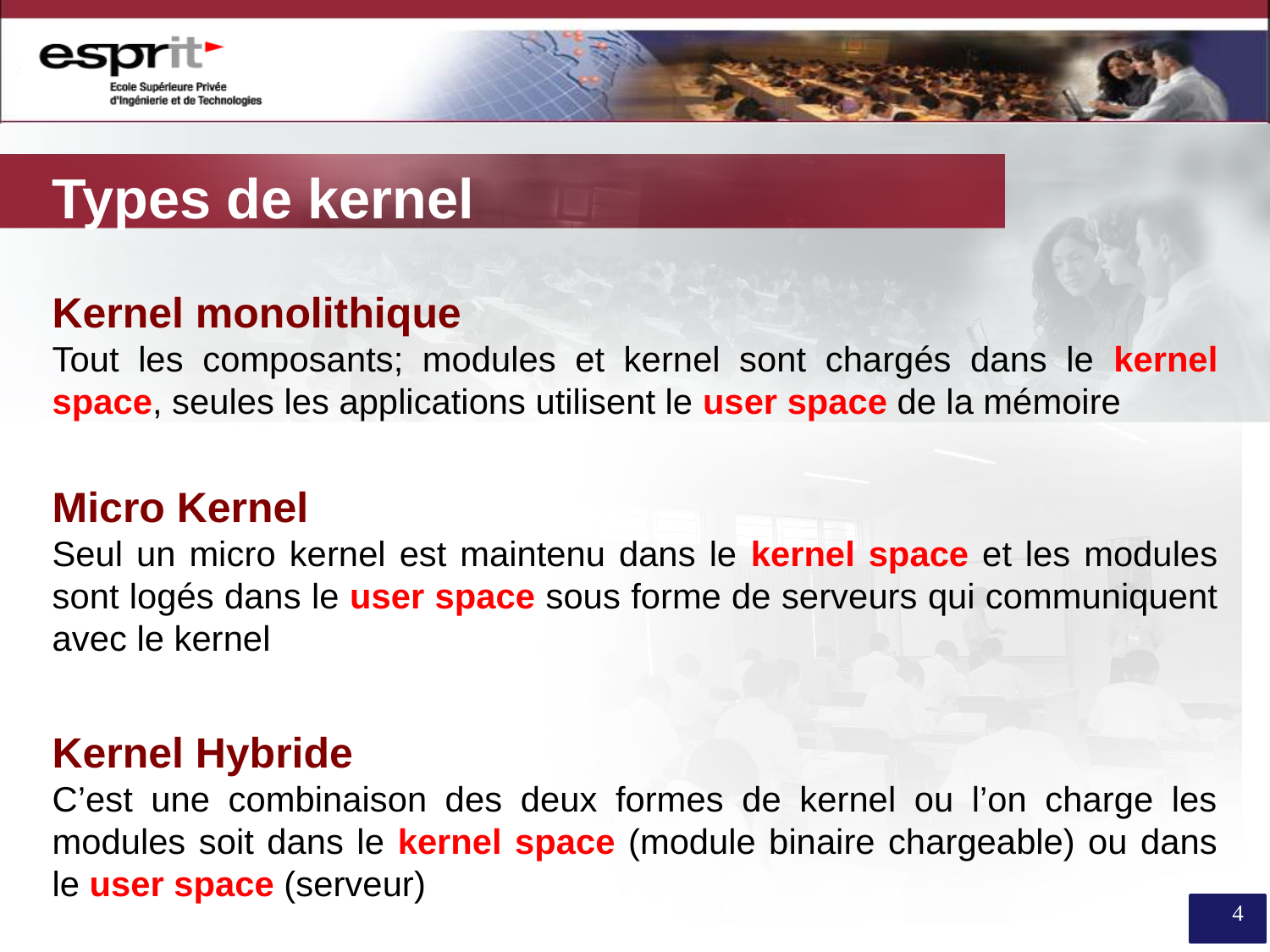

Types de kernel
Kernel monolithique
Tout les composants; modules et kernel sont chargés dans le kernel space, seules les applications utilisent le user space de la mémoire

Micro Kernel
Seul un micro kernel est maintenu dans le kernel space et les modules sont logés dans le user space sous forme de serveurs qui communiquent avec le kernel

Kernel Hybride
C’est une combinaison des deux formes de kernel ou l’on charge les modules soit dans le kernel space (module binaire chargeable) ou dans le user space (serveur)
4